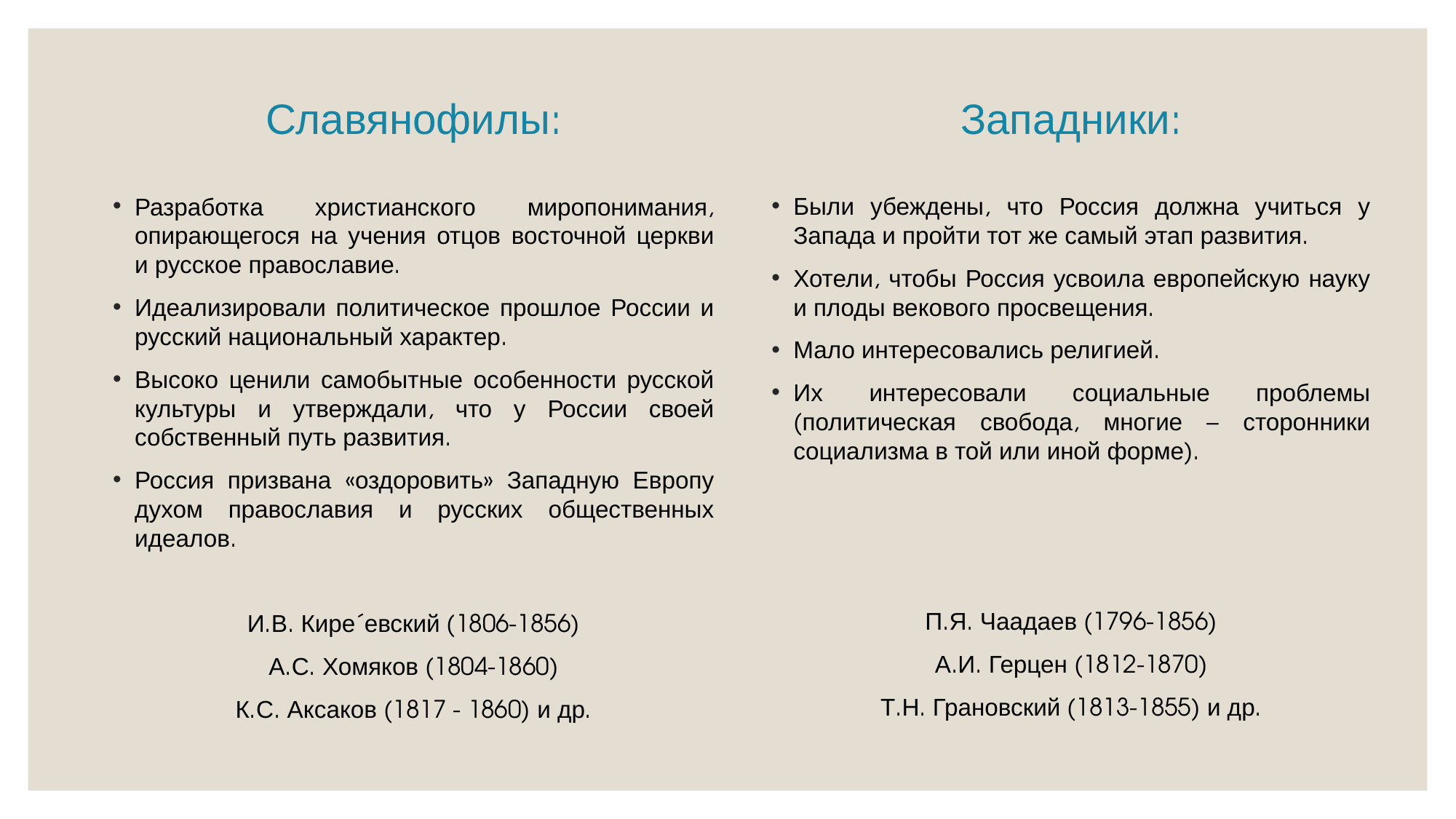

Славянофилы:
Западники:
Разработка христианского миропонимания, опирающегося на учения отцов восточной церкви и русское православие.
Идеализировали политическое прошлое России и русский национальный характер.
Высоко ценили самобытные особенности русской культуры и утверждали, что у России своей собственный путь развития.
Россия призвана «оздоровить» Западную Европу духом православия и русских общественных идеалов.

И.В. Кире´евский (1806-1856)
А.С. Хомяков (1804-1860)
К.С. Аксаков (1817 - 1860) и др.
Были убеждены, что Россия должна учиться у Запада и пройти тот же самый этап развития.
Хотели, чтобы Россия усвоила европейскую науку и плоды векового просвещения.
Мало интере­совались религией.
Их интересовали социальные проблемы (политическая свобода, многие – сторонники социализма в той или иной форме).

П.Я. Чаадаев (1796-1856)
А.И. Герцен (1812-1870)
Т.Н. Грановский (1813-1855) и др.